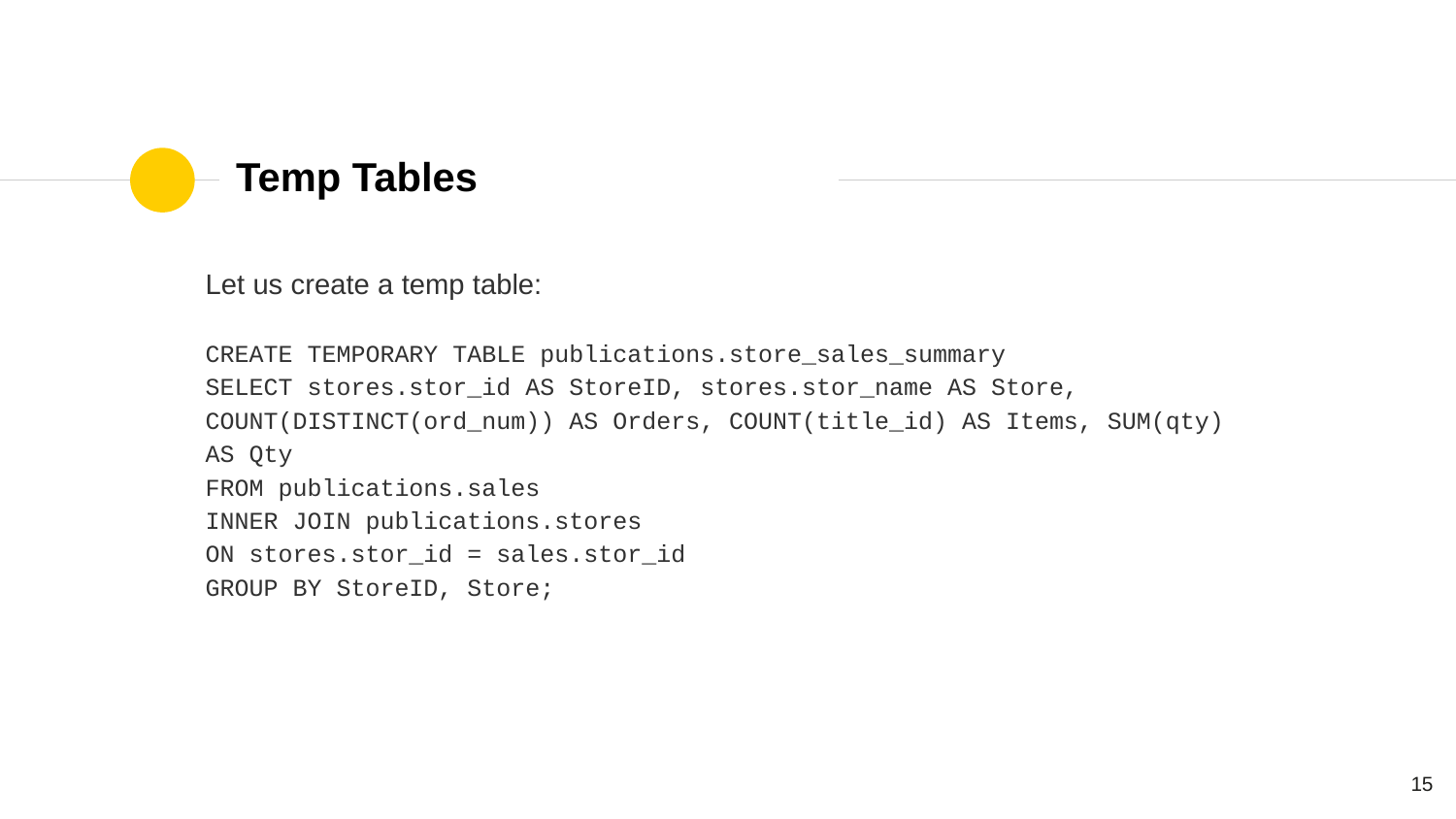

# Temp Tables
Let us create a temp table:

CREATE TEMPORARY TABLE publications.store_sales_summary
SELECT stores.stor_id AS StoreID, stores.stor_name AS Store, COUNT(DISTINCT(ord_num)) AS Orders, COUNT(title_id) AS Items, SUM(qty) AS Qty
FROM publications.sales
INNER JOIN publications.stores
ON stores.stor_id = sales.stor_id
GROUP BY StoreID, Store;
15